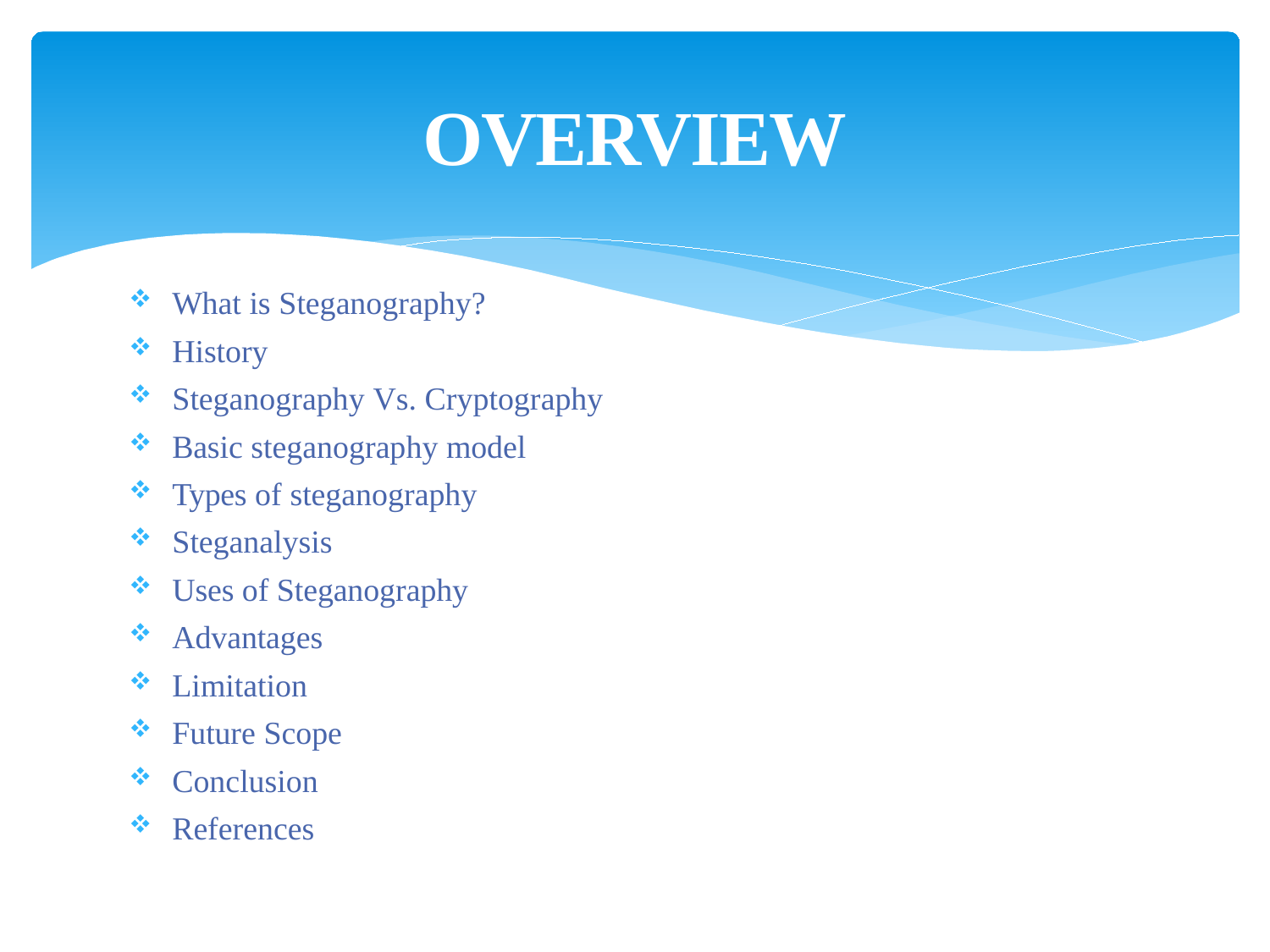

# OVERVIEW
What is Steganography?
History
Steganography Vs. Cryptography
Basic steganography model
Types of steganography
Steganalysis
Uses of Steganography
Advantages
Limitation
Future Scope
Conclusion
References